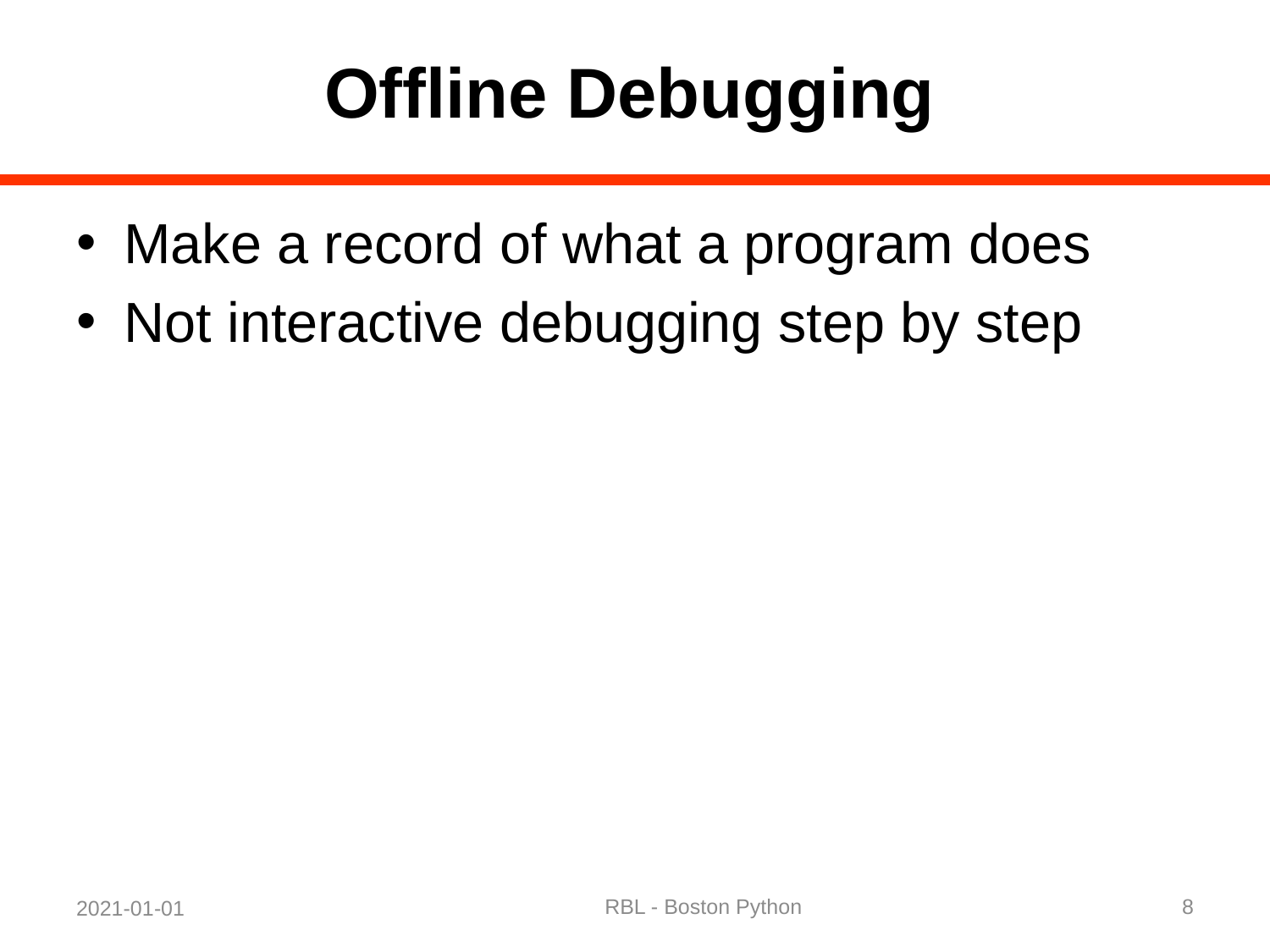

# Offline Debugging
Make a record of what a program does
Not interactive debugging step by step
RBL - Boston Python
8
2021-01-01